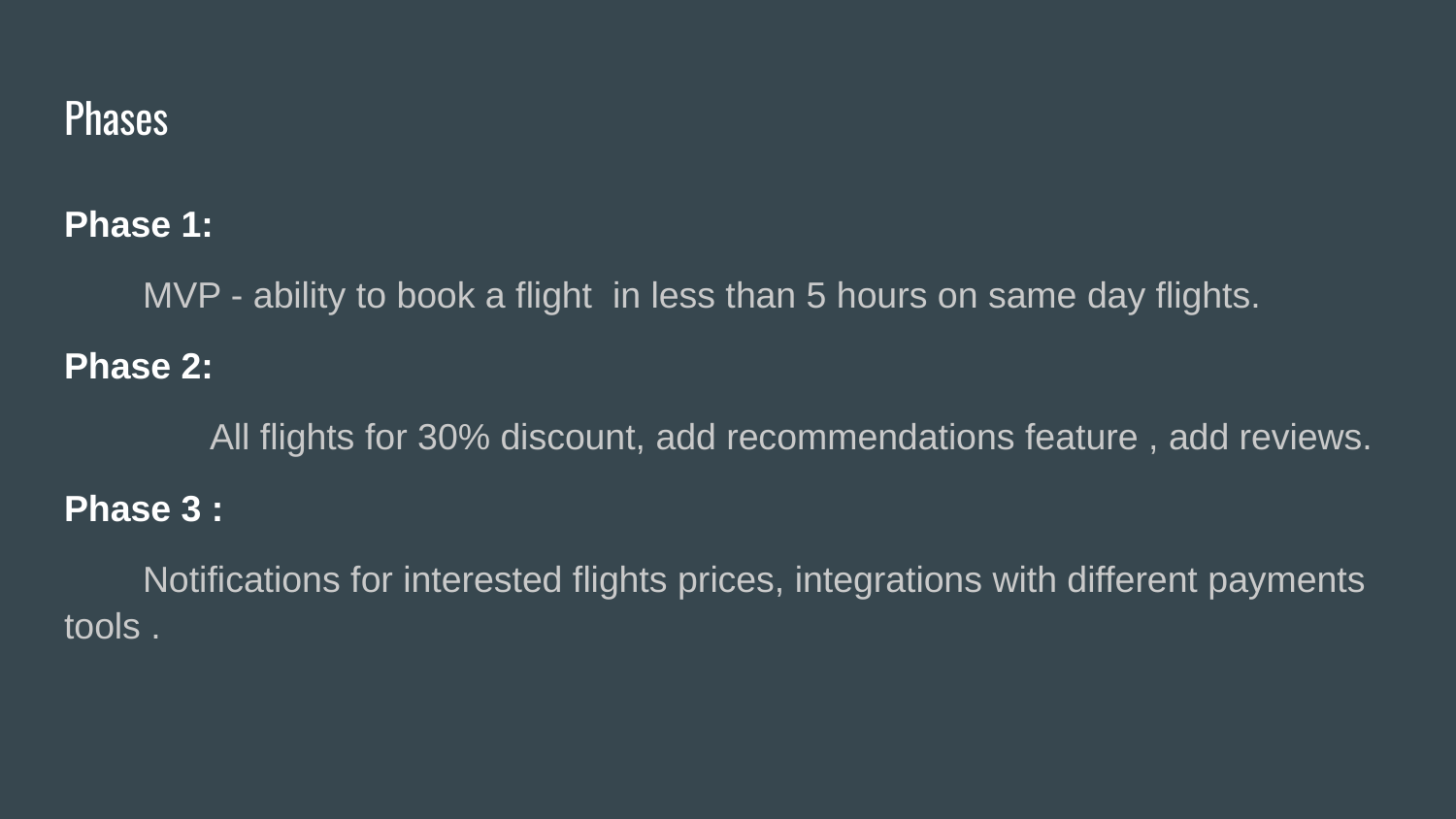

# Phases
Phase 1:
MVP - ability to book a flight  in less than 5 hours on same day flights.
Phase 2:
 	All flights for 30% discount, add recommendations feature , add reviews.
Phase 3 :
Notifications for interested flights prices, integrations with different payments tools .